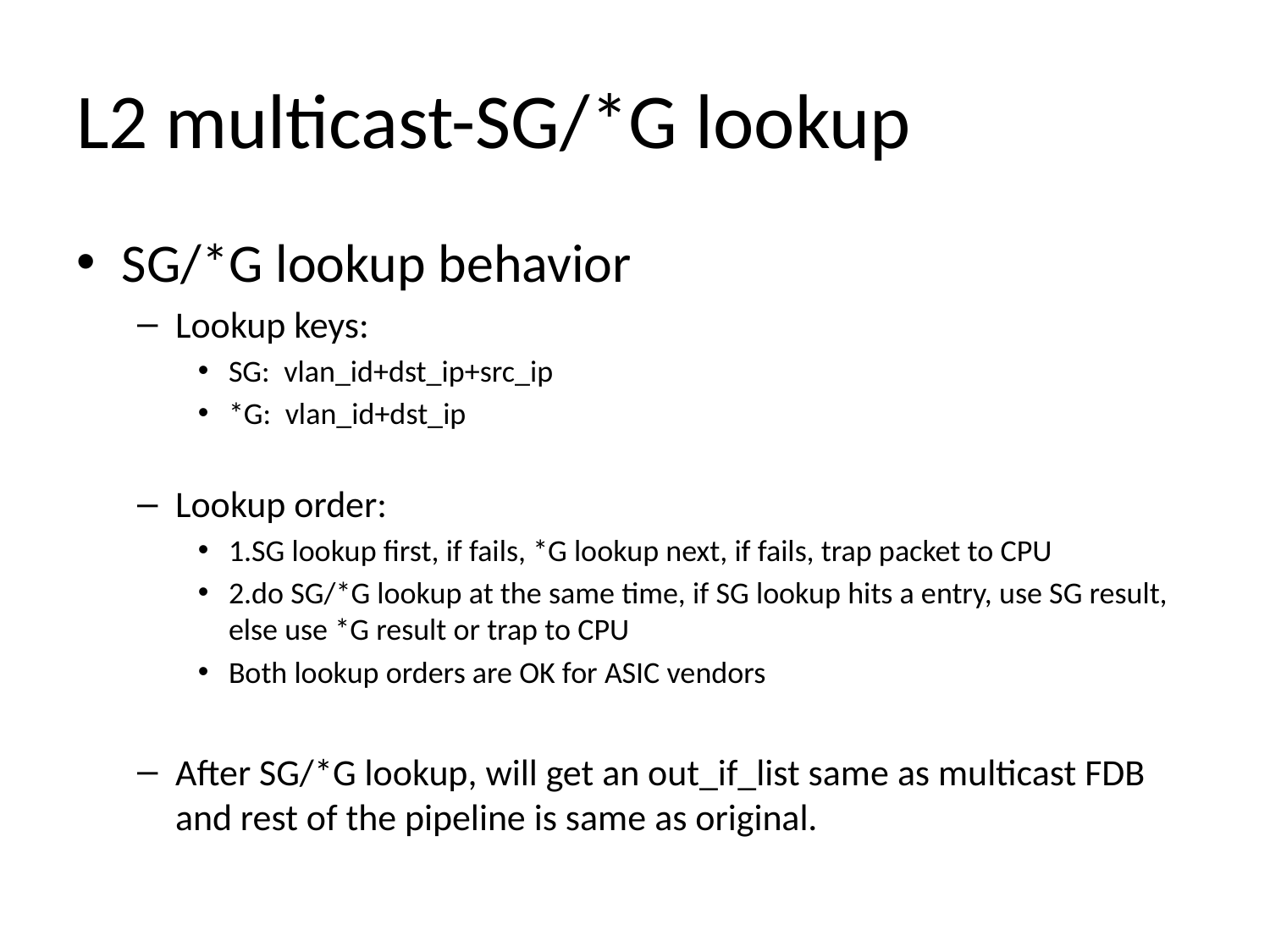

# L2 multicast-SG/*G lookup
SG/*G lookup behavior
Lookup keys:
SG:  vlan_id+dst_ip+src_ip
*G:  vlan_id+dst_ip

Lookup order:
1.SG lookup first, if fails, *G lookup next, if fails, trap packet to CPU
2.do SG/*G lookup at the same time, if SG lookup hits a entry, use SG result, else use *G result or trap to CPU
Both lookup orders are OK for ASIC vendors

After SG/*G lookup, will get an out_if_list same as multicast FDB and rest of the pipeline is same as original.